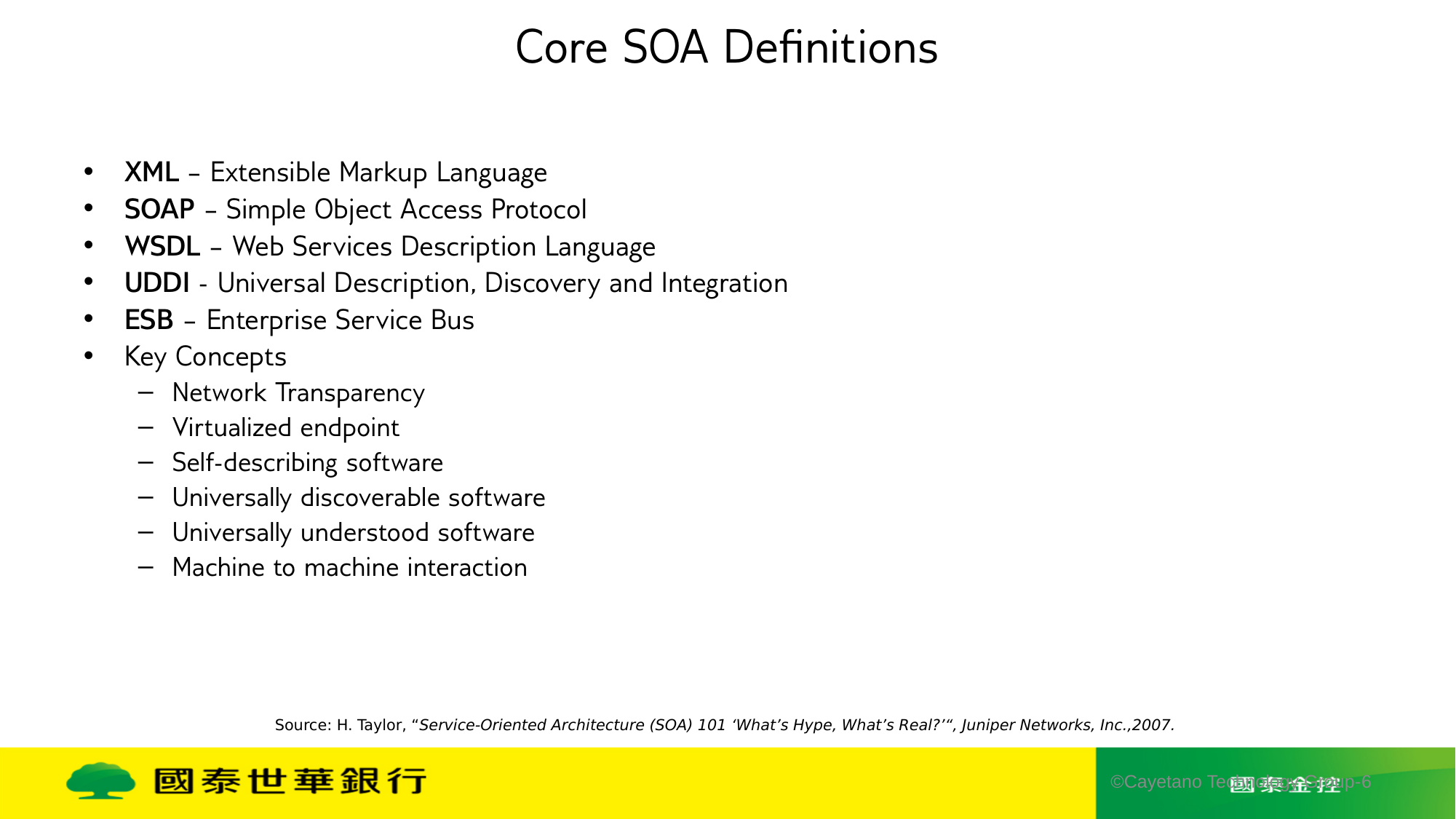

Core SOA Definitions
XML – Extensible Markup Language
SOAP – Simple Object Access Protocol
WSDL – Web Services Description Language
UDDI - Universal Description, Discovery and Integration
ESB – Enterprise Service Bus
Key Concepts
Network Transparency
Virtualized endpoint
Self-describing software
Universally discoverable software
Universally understood software
Machine to machine interaction

Source: H. Taylor, “Service-Oriented Architecture (SOA) 101 ‘What’s Hype, What’s Real?’“, Juniper Networks, Inc.,2007.

©Cayetano Technology Group-6